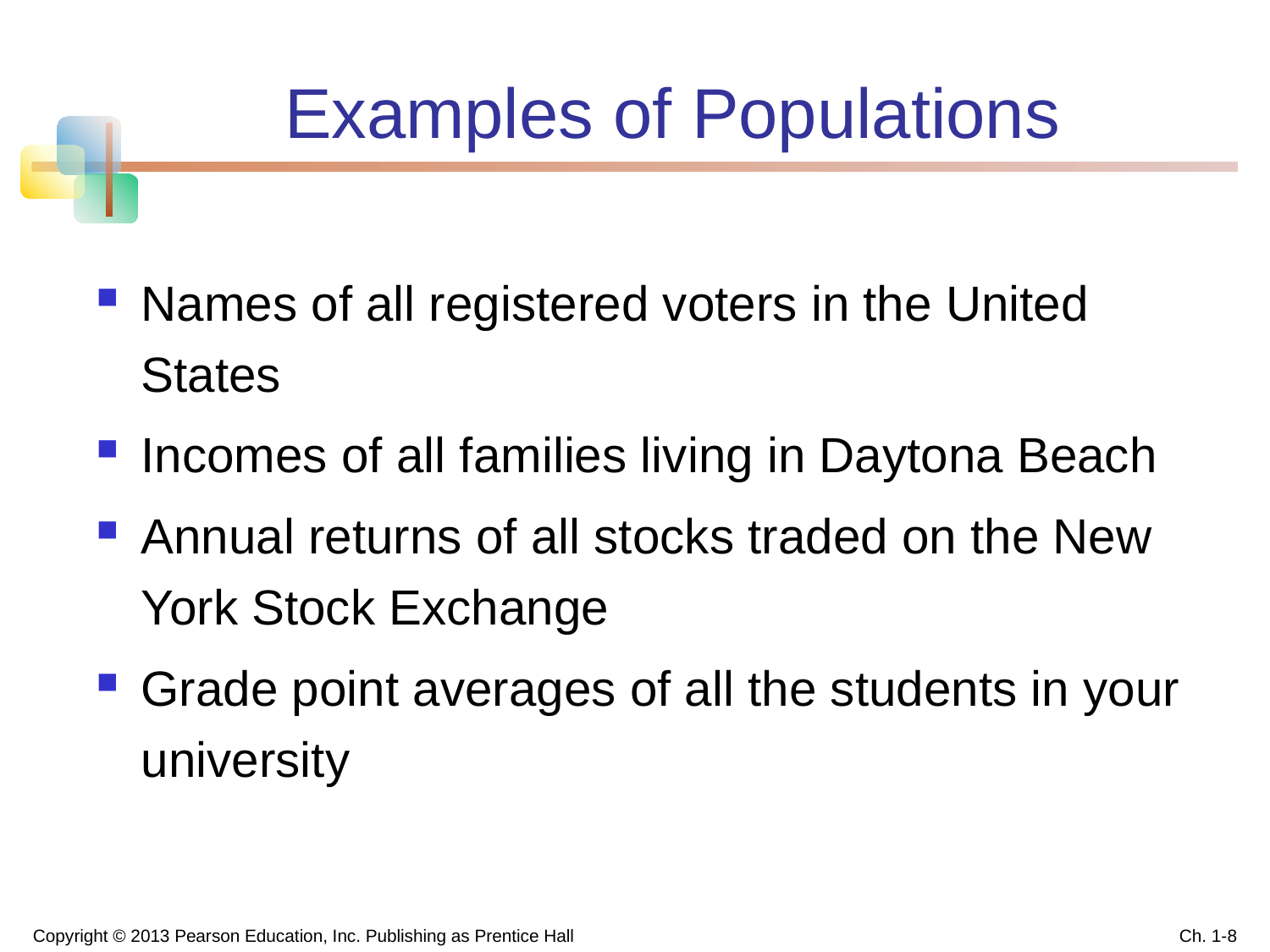

# Examples of Populations
Names of all registered voters in the United States
Incomes of all families living in Daytona Beach
Annual returns of all stocks traded on the New York Stock Exchange
Grade point averages of all the students in your university

Copyright © 2013 Pearson Education, Inc. Publishing as Prentice Hall
Ch. 1-8